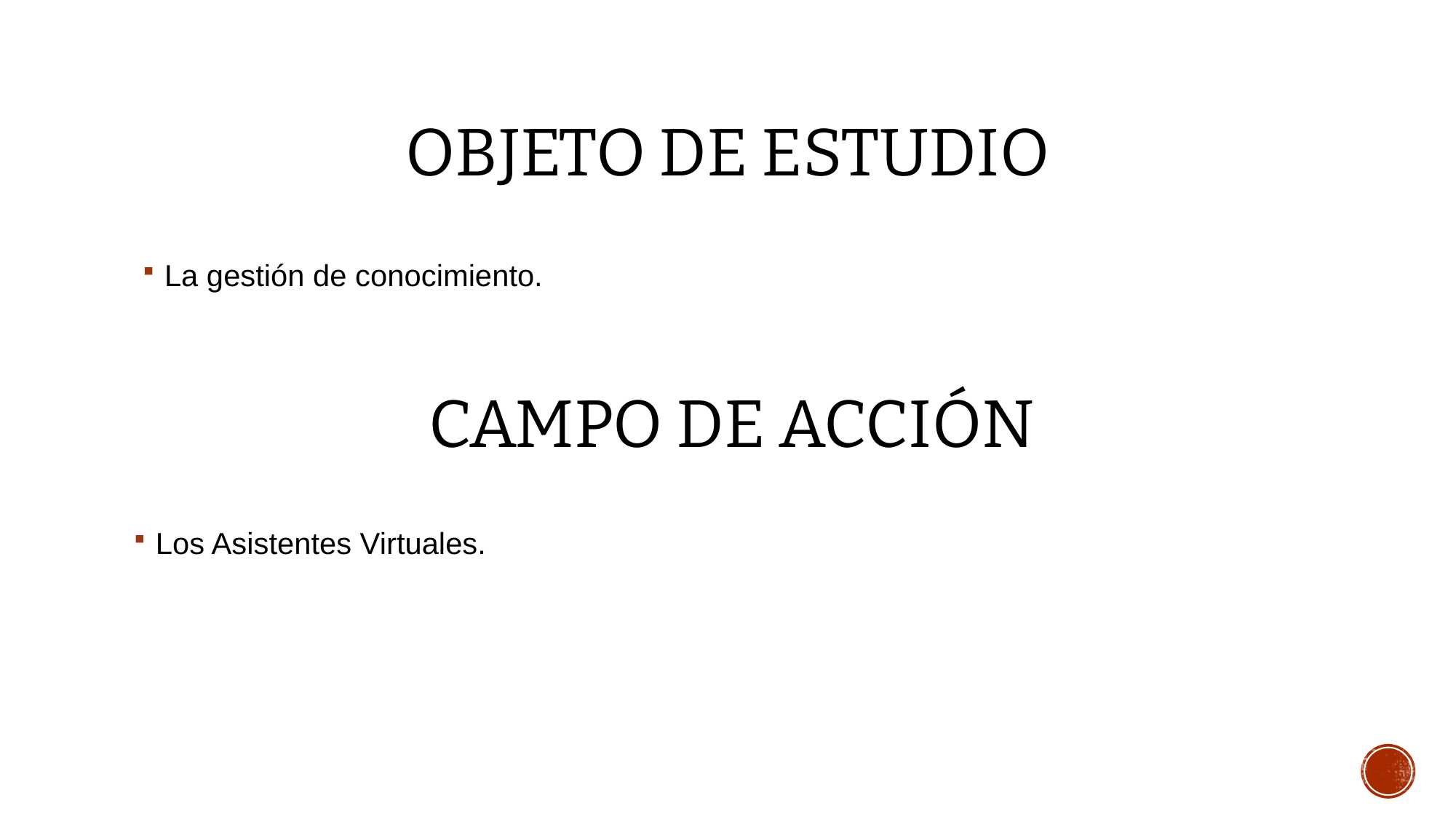

# Objeto de Estudio
La gestión de conocimiento.
Campo de Acción
Los Asistentes Virtuales.